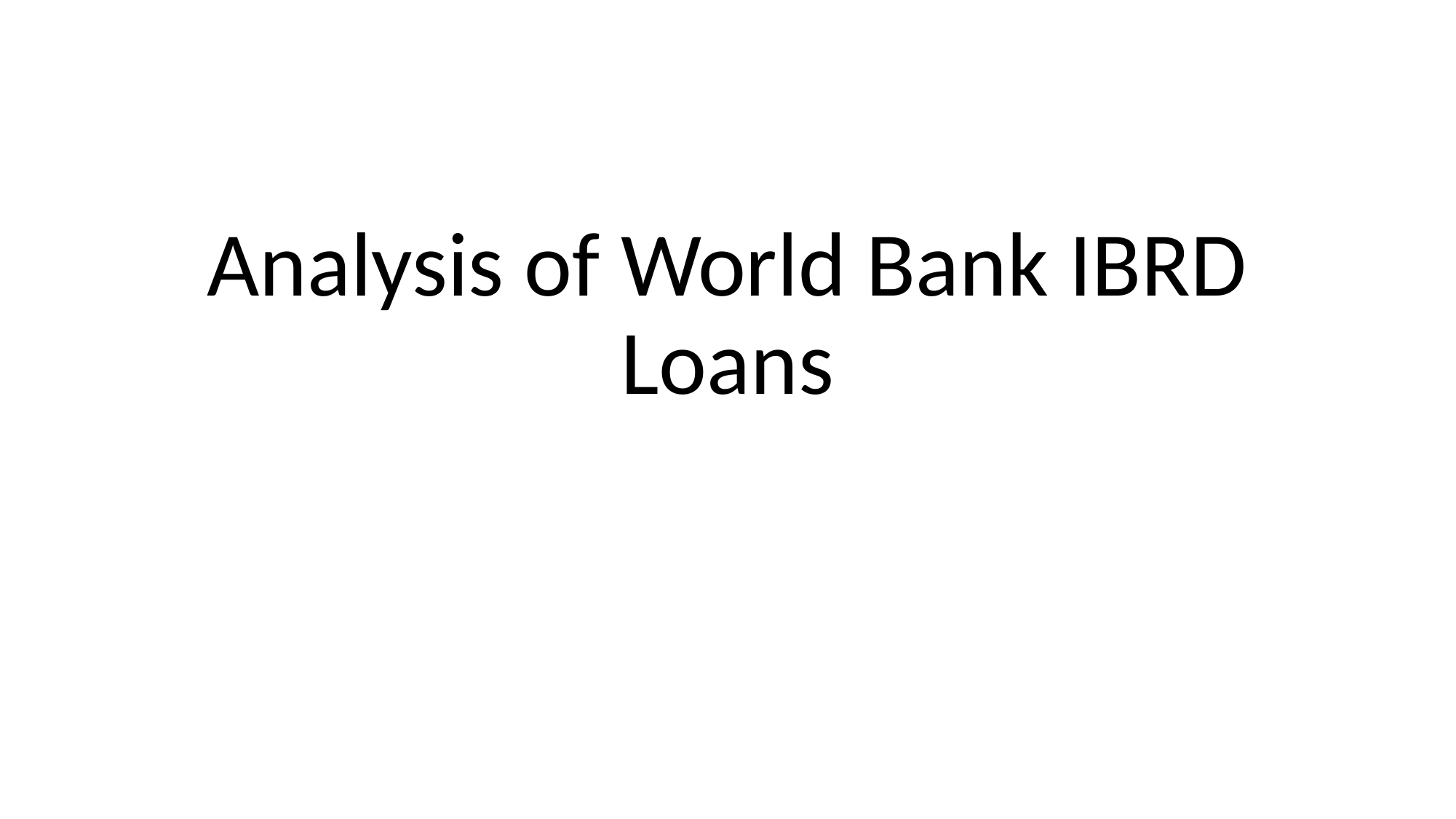

# Analysis of World Bank IBRD Loans